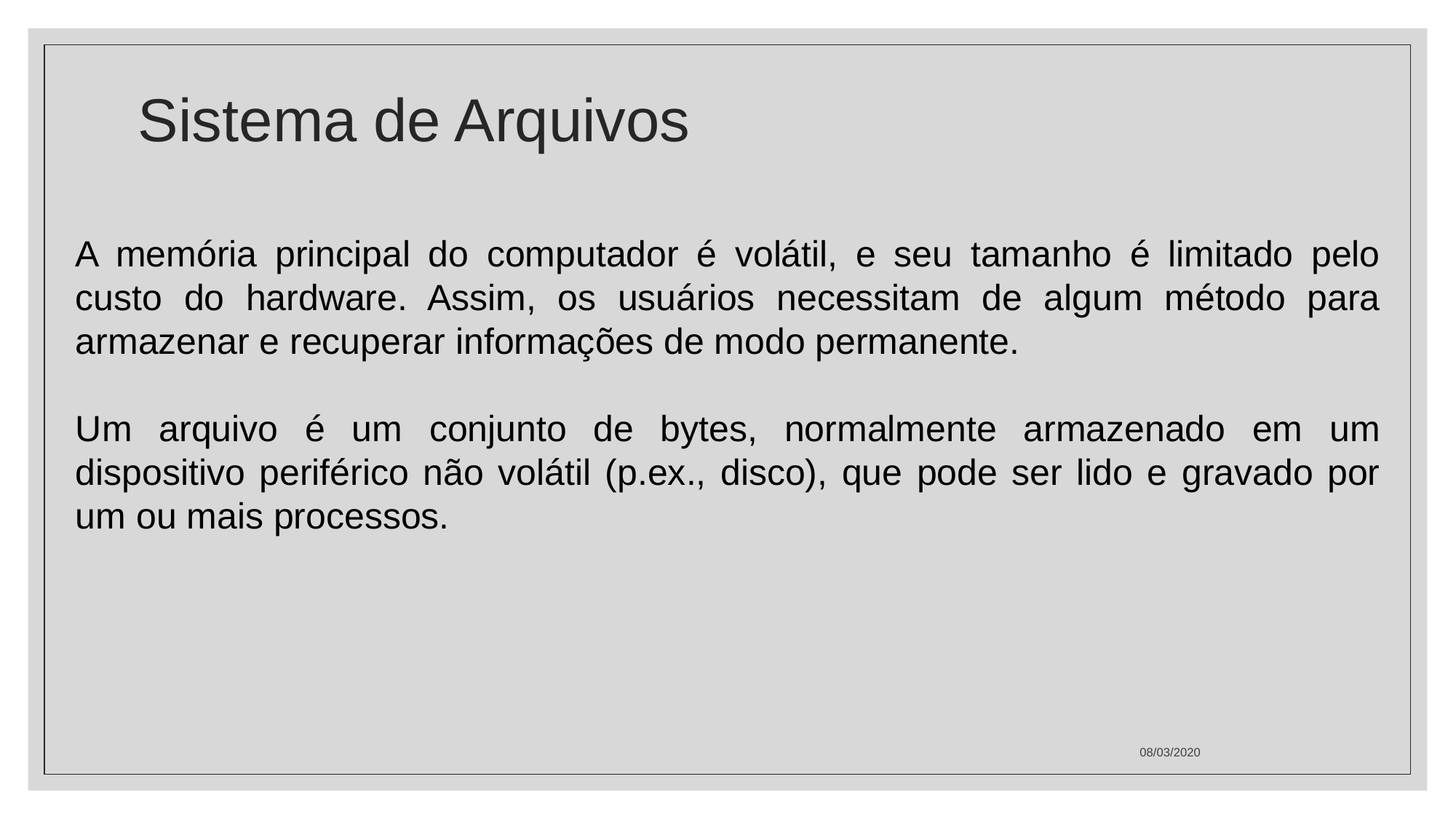

# Sistema de Arquivos
A memória principal do computador é volátil, e seu tamanho é limitado pelo custo do hardware. Assim, os usuários necessitam de algum método para armazenar e recuperar informações de modo permanente.

Um arquivo é um conjunto de bytes, normalmente armazenado em um dispositivo periférico não volátil (p.ex., disco), que pode ser lido e gravado por um ou mais processos.
08/03/2020